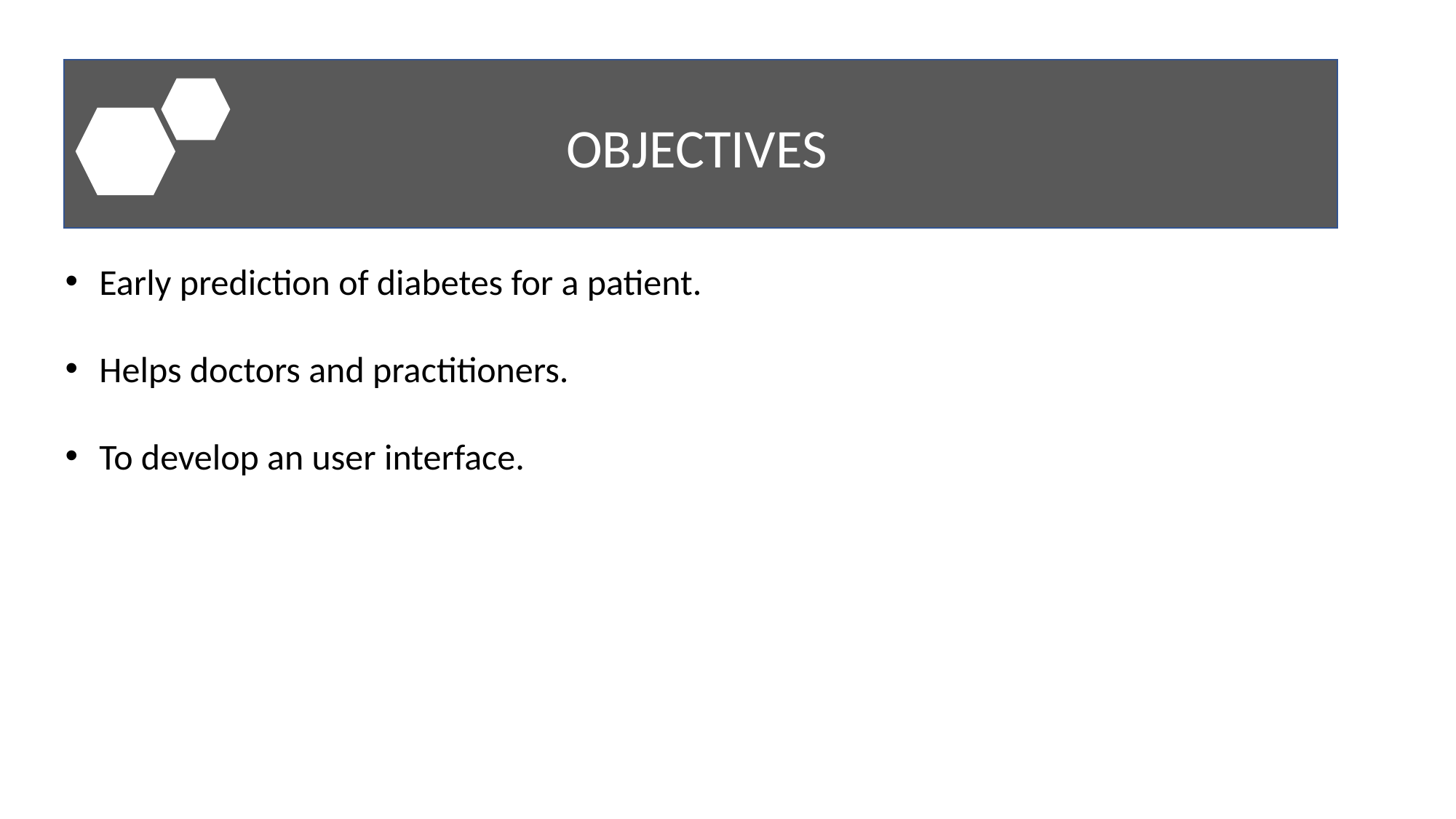

OBJECTIVES

Early prediction of diabetes for a patient.

Helps doctors and practitioners.

To develop an user interface.